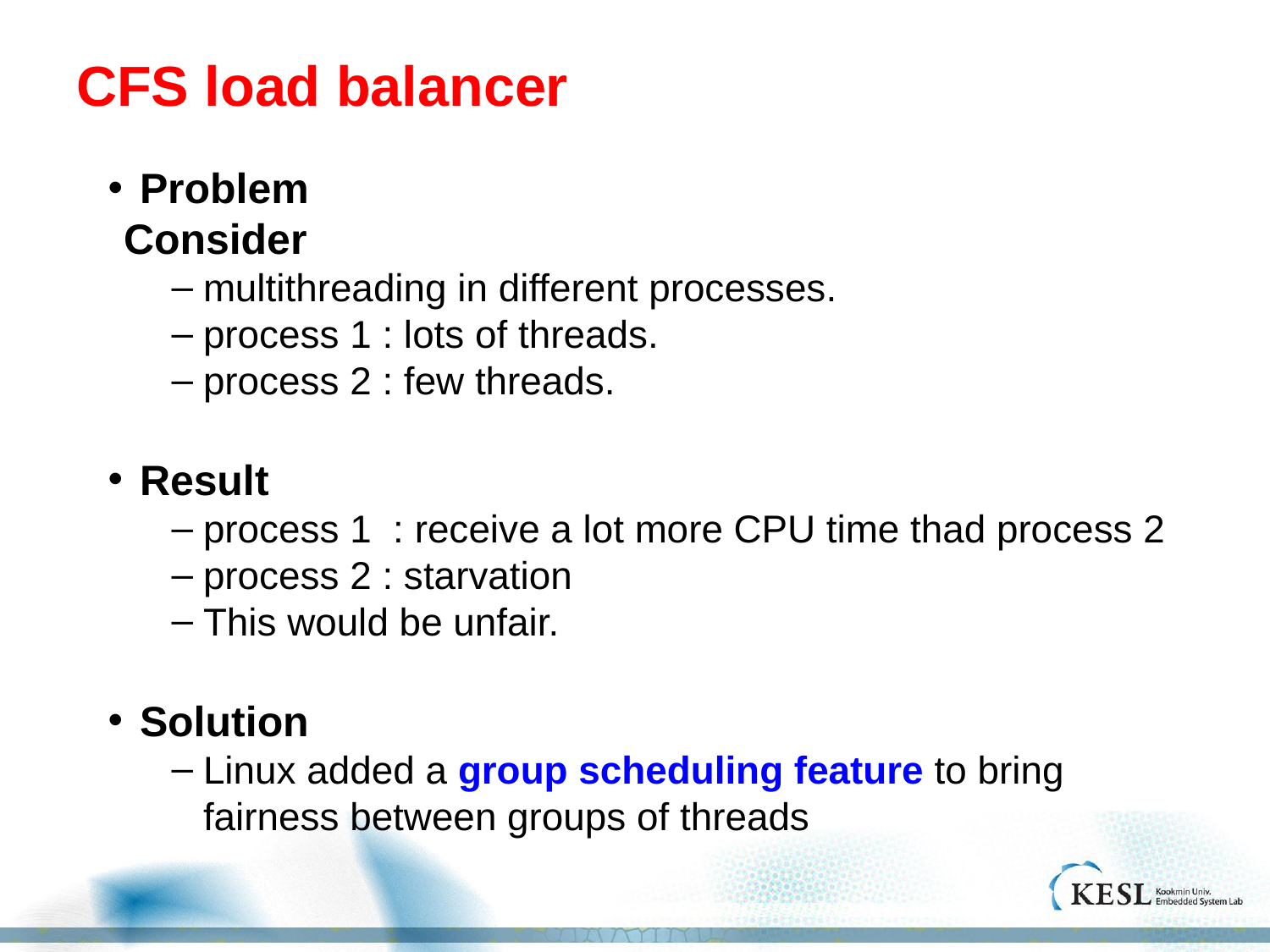

# CFS load balancer
Problem
    Consider
multithreading in different processes.
process 1 : lots of threads.
process 2 : few threads.

Result
process 1  : receive a lot more CPU time thad process 2
process 2 : starvation
This would be unfair.

Solution
Linux added a group scheduling feature to bring fairness between groups of threads